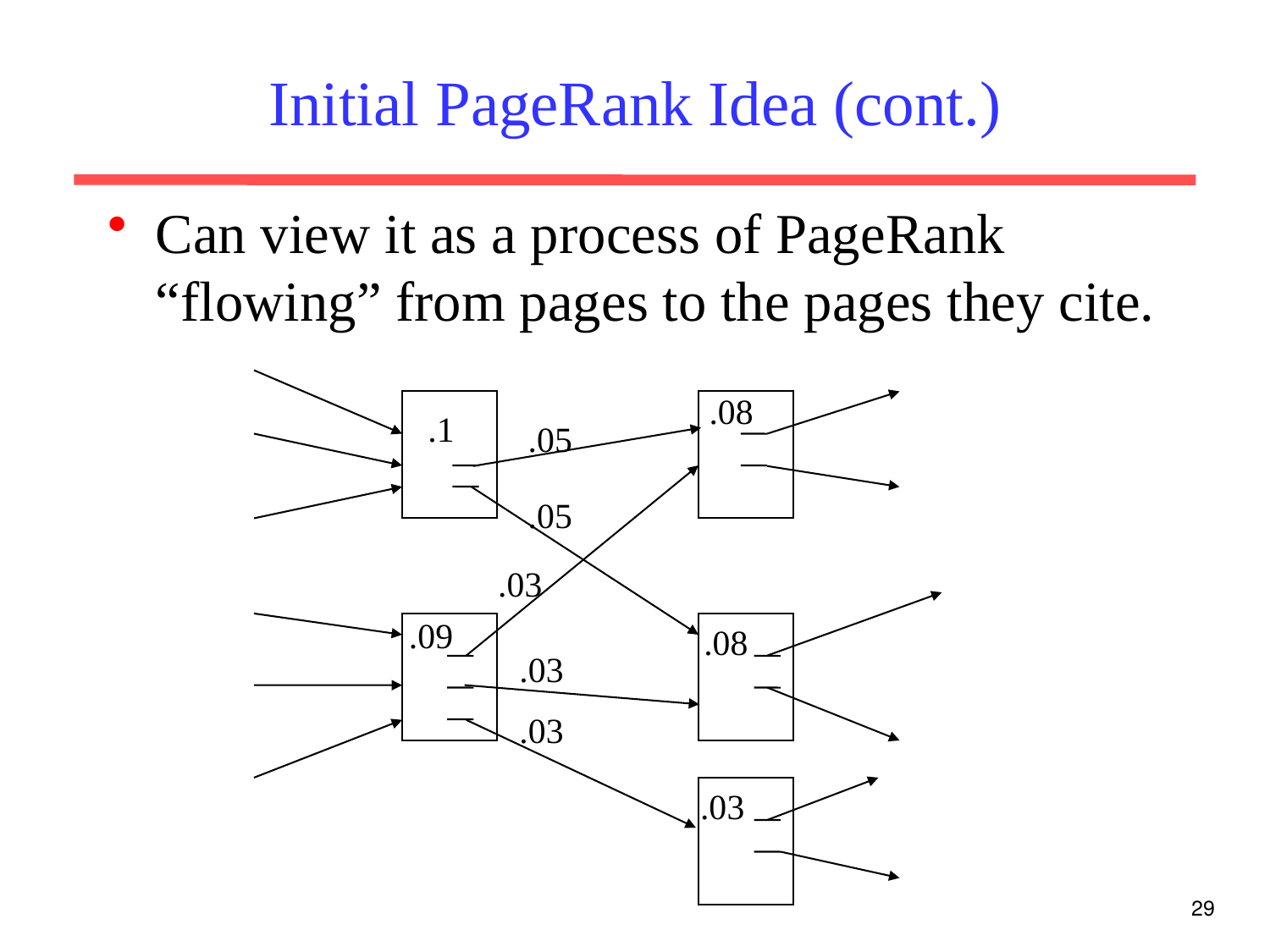

# Initial PageRank Idea (cont.)
Can view it as a process of PageRank “flowing” from pages to the pages they cite.

.08
.08
.03

.1
.05
.05

.03
.03
.03

.09

29